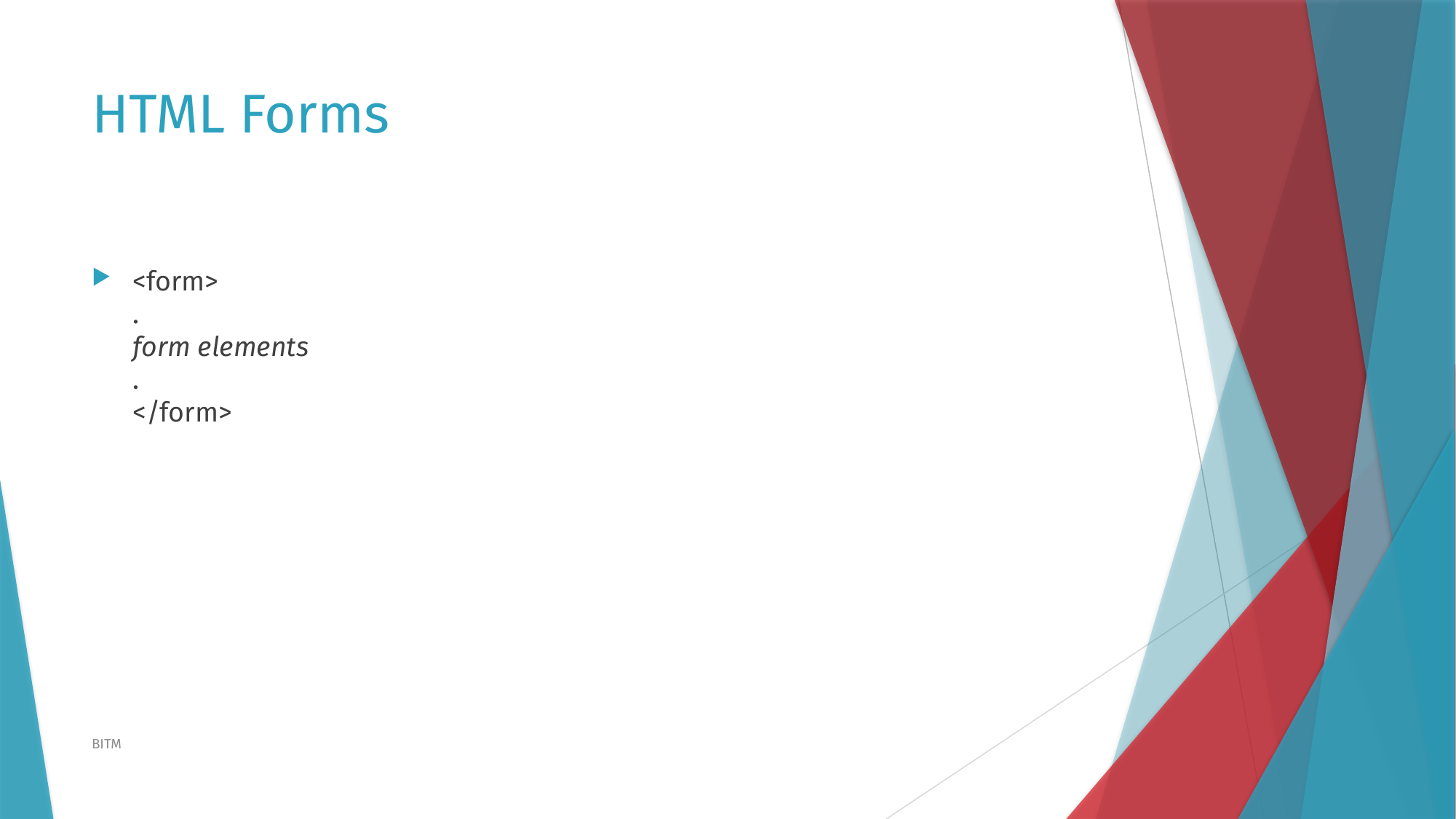

# HTML Forms
<form>
.
form elements
.
</form>
BITM